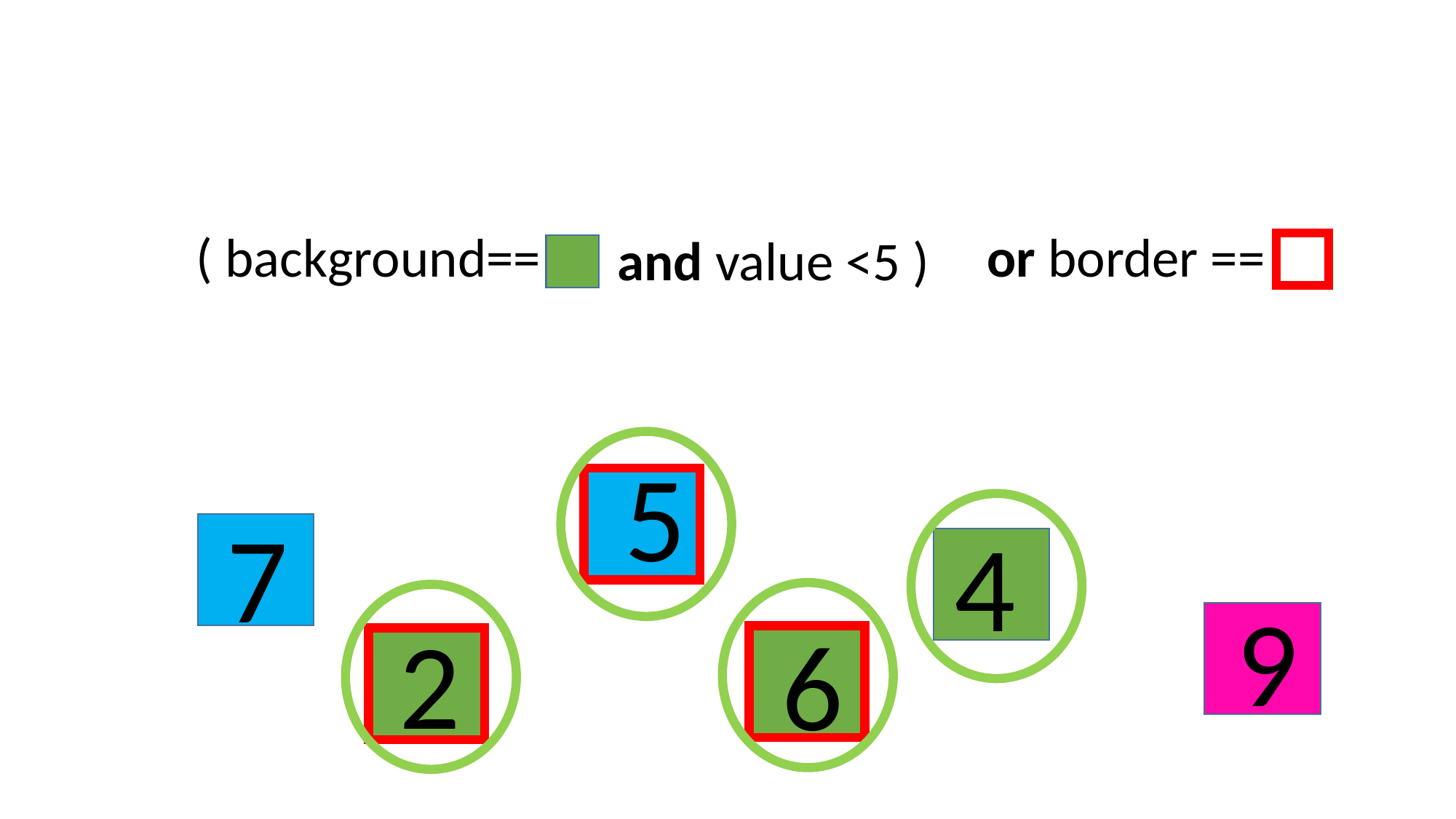

( background==
or border ==
and value <5 )

5

7
4

9

2

6